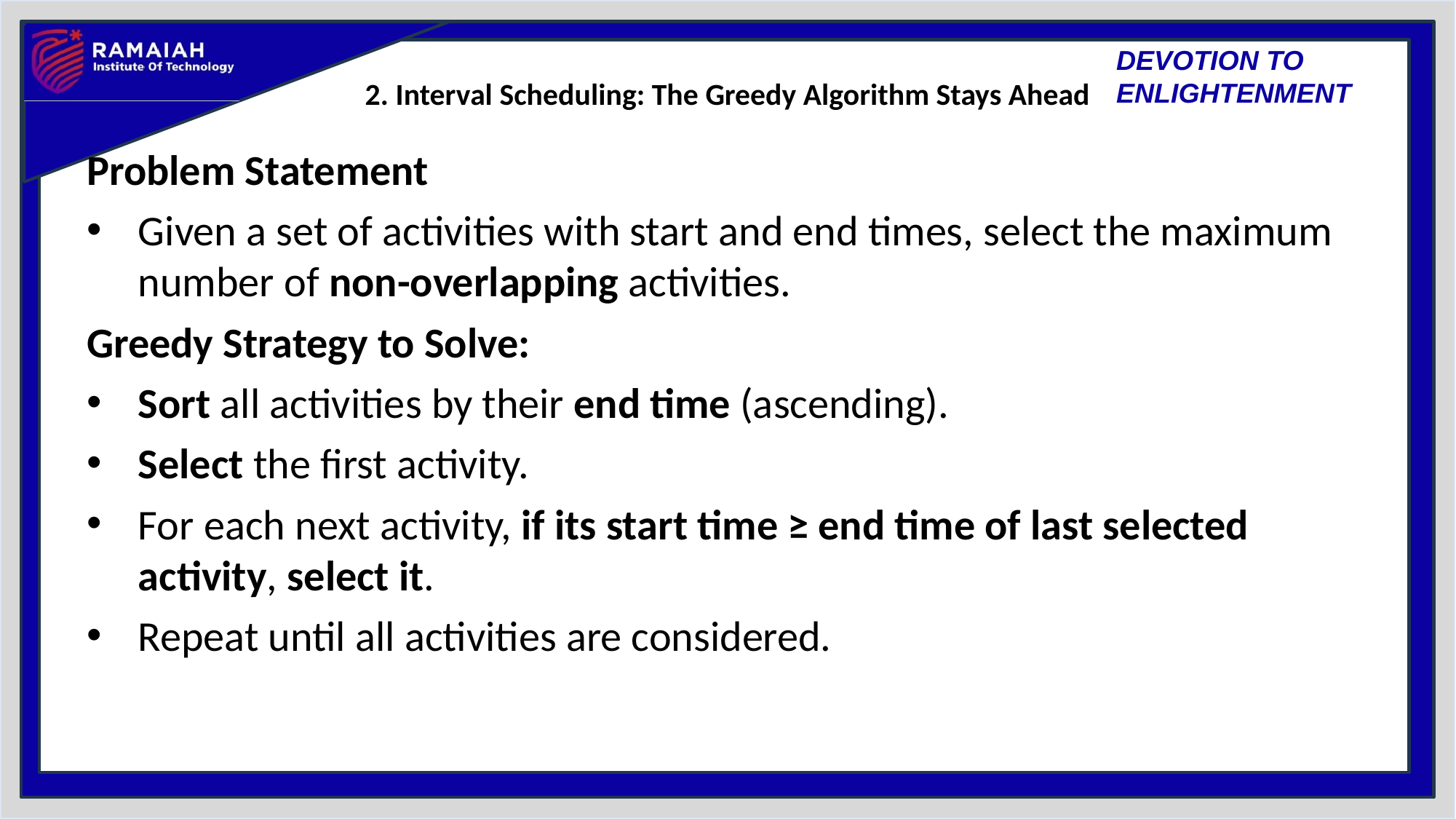

# 2. Interval Scheduling: The Greedy Algorithm Stays Ahead
Problem Statement
Given a set of activities with start and end times, select the maximum number of non-overlapping activities.
Greedy Strategy to Solve:
Sort all activities by their end time (ascending).
Select the first activity.
For each next activity, if its start time ≥ end time of last selected activity, select it.
Repeat until all activities are considered.